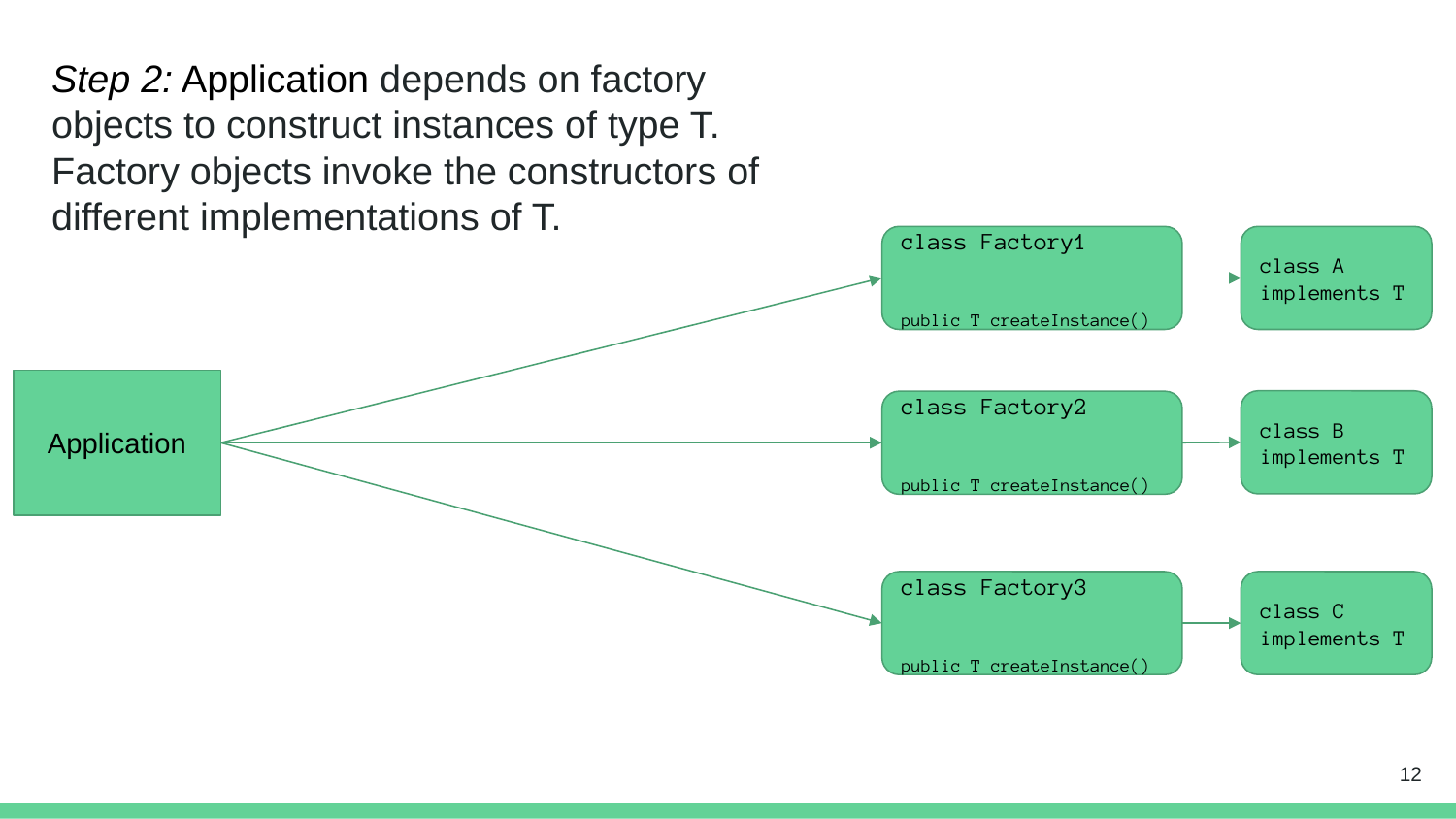

Step 2: Application depends on factory objects to construct instances of type T.
Factory objects invoke the constructors of different implementations of T.
class Factory1

public T createInstance()
class A
implements T
Application
class B
implements T
class Factory2

public T createInstance()
class Factory3

public T createInstance()
class C
implements T
12